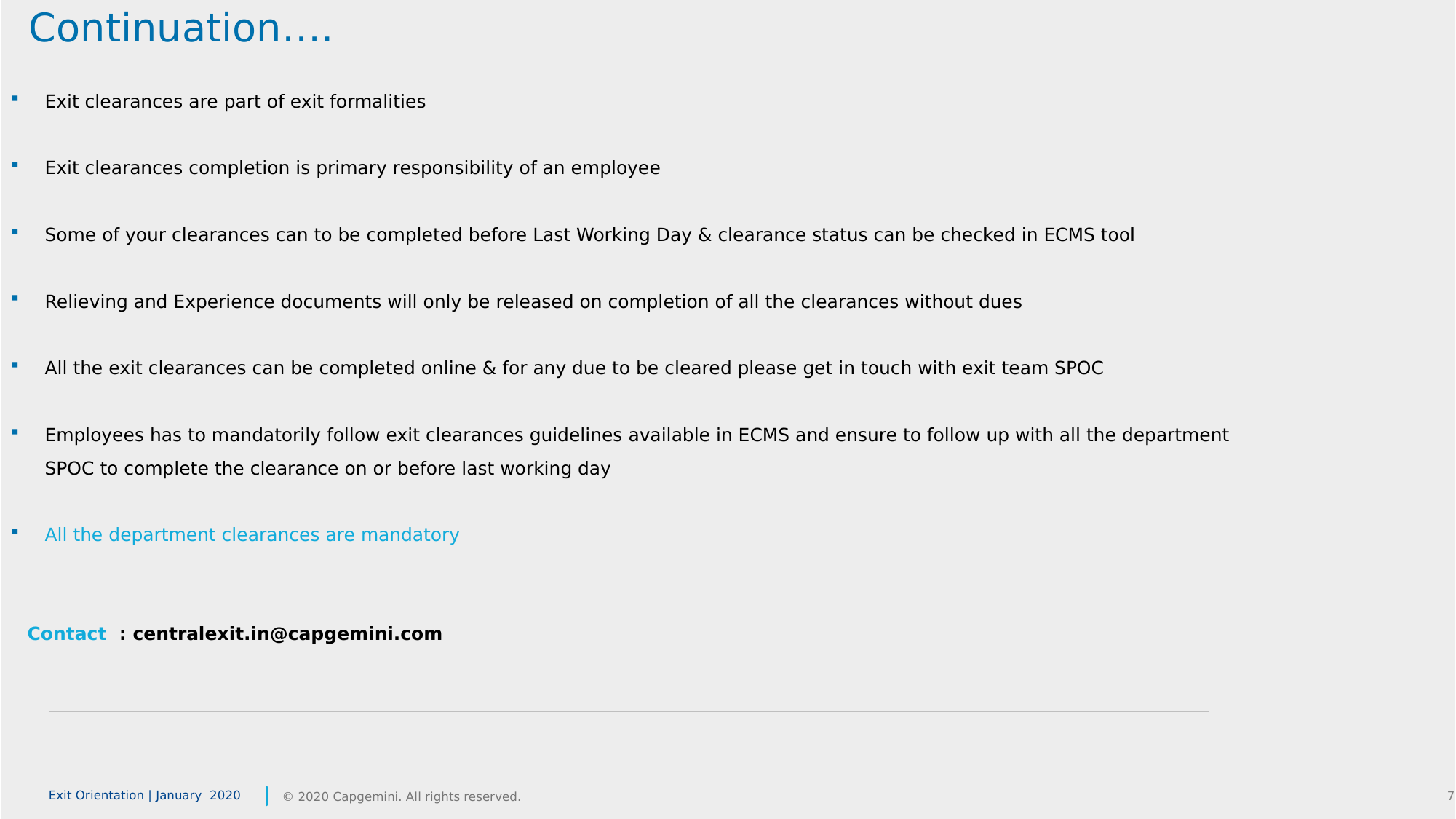

Continuation….
Exit clearances are part of exit formalities

Exit clearances completion is primary responsibility of an employee

Some of your clearances can to be completed before Last Working Day & clearance status can be checked in ECMS tool

Relieving and Experience documents will only be released on completion of all the clearances without dues

All the exit clearances can be completed online & for any due to be cleared please get in touch with exit team SPOC

Employees has to mandatorily follow exit clearances guidelines available in ECMS and ensure to follow up with all the department SPOC to complete the clearance on or before last working day

All the department clearances are mandatory

  Contact  : centralexit.in@capgemini.com